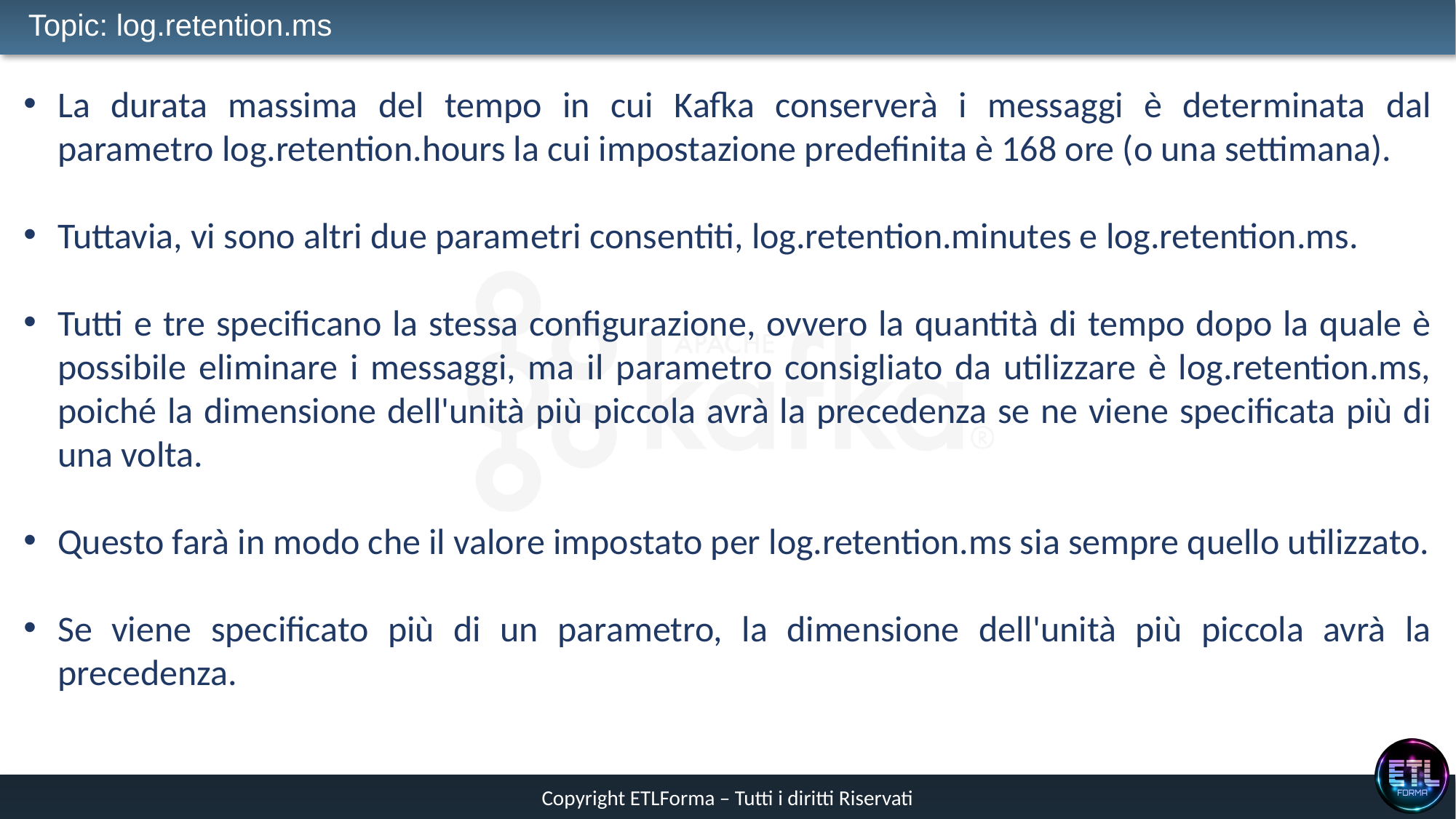

# Topic: log.retention.ms
La durata massima del tempo in cui Kafka conserverà i messaggi è determinata dal parametro log.retention.hours la cui impostazione predefinita è 168 ore (o una settimana).

Tuttavia, vi sono altri due parametri consentiti, log.retention.minutes e log.retention.ms.

Tutti e tre specificano la stessa configurazione, ovvero la quantità di tempo dopo la quale è possibile eliminare i messaggi, ma il parametro consigliato da utilizzare è log.retention.ms, poiché la dimensione dell'unità più piccola avrà la precedenza se ne viene specificata più di una volta.

Questo farà in modo che il valore impostato per log.retention.ms sia sempre quello utilizzato.

Se viene specificato più di un parametro, la dimensione dell'unità più piccola avrà la precedenza.